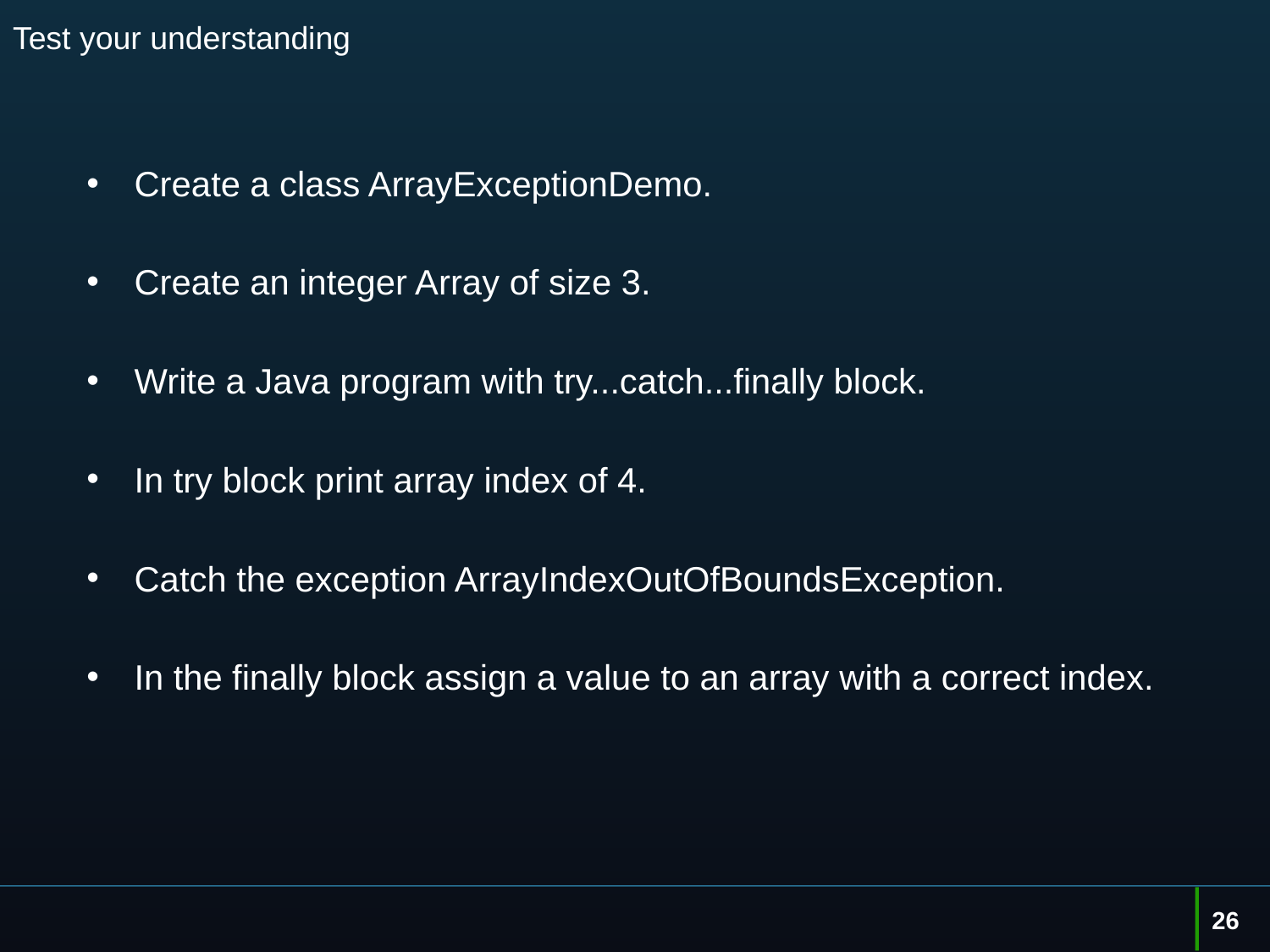

# Test your understanding
Create a class ArrayExceptionDemo.

Create an integer Array of size 3.

Write a Java program with try...catch...finally block.

In try block print array index of 4.

Catch the exception ArrayIndexOutOfBoundsException.

In the finally block assign a value to an array with a correct index.
26